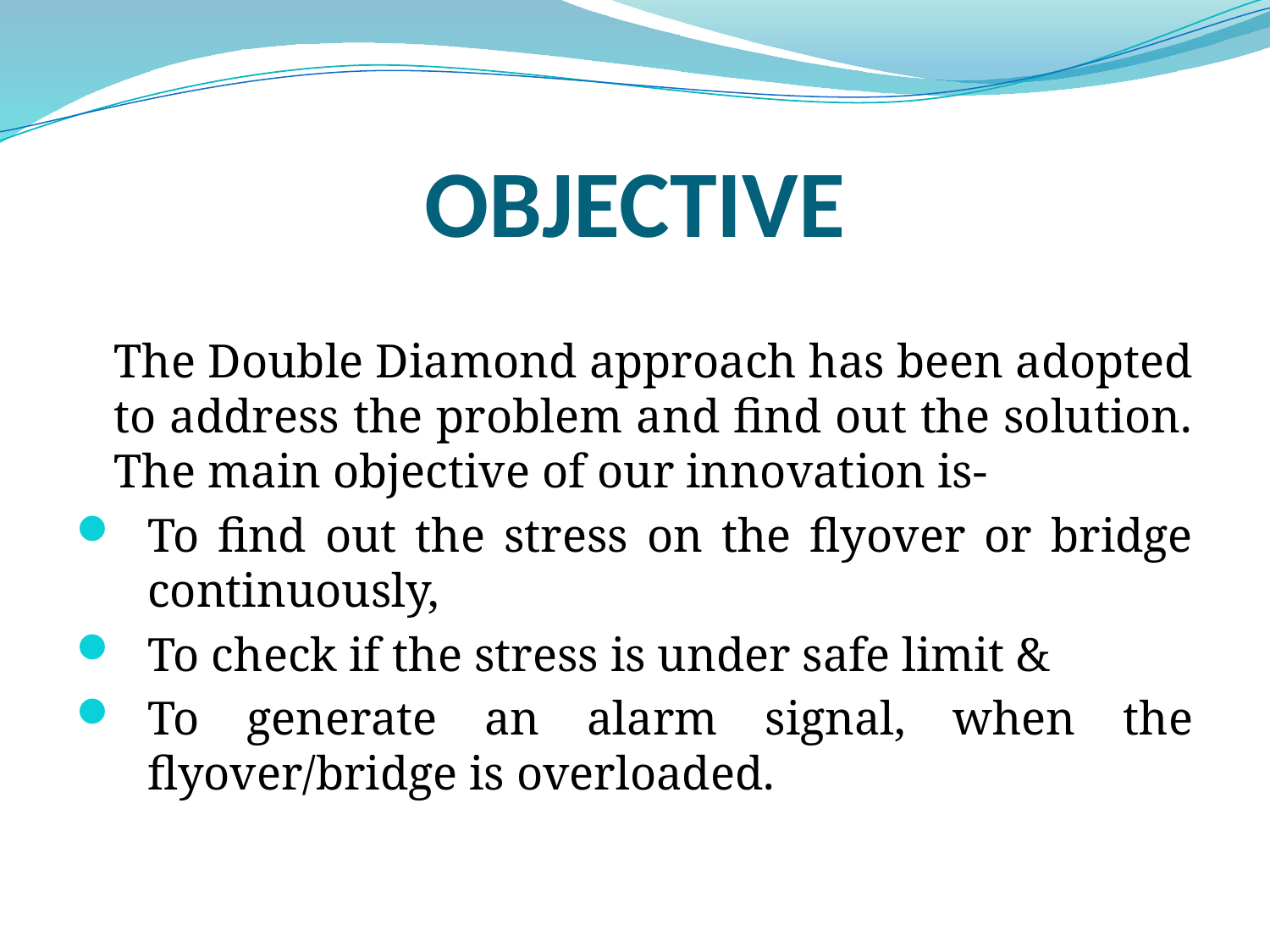

# OBJECTIVE
	The Double Diamond approach has been adopted to address the problem and find out the solution. The main objective of our innovation is-
To find out the stress on the flyover or bridge continuously,
To check if the stress is under safe limit &
To generate an alarm signal, when the flyover/bridge is overloaded.